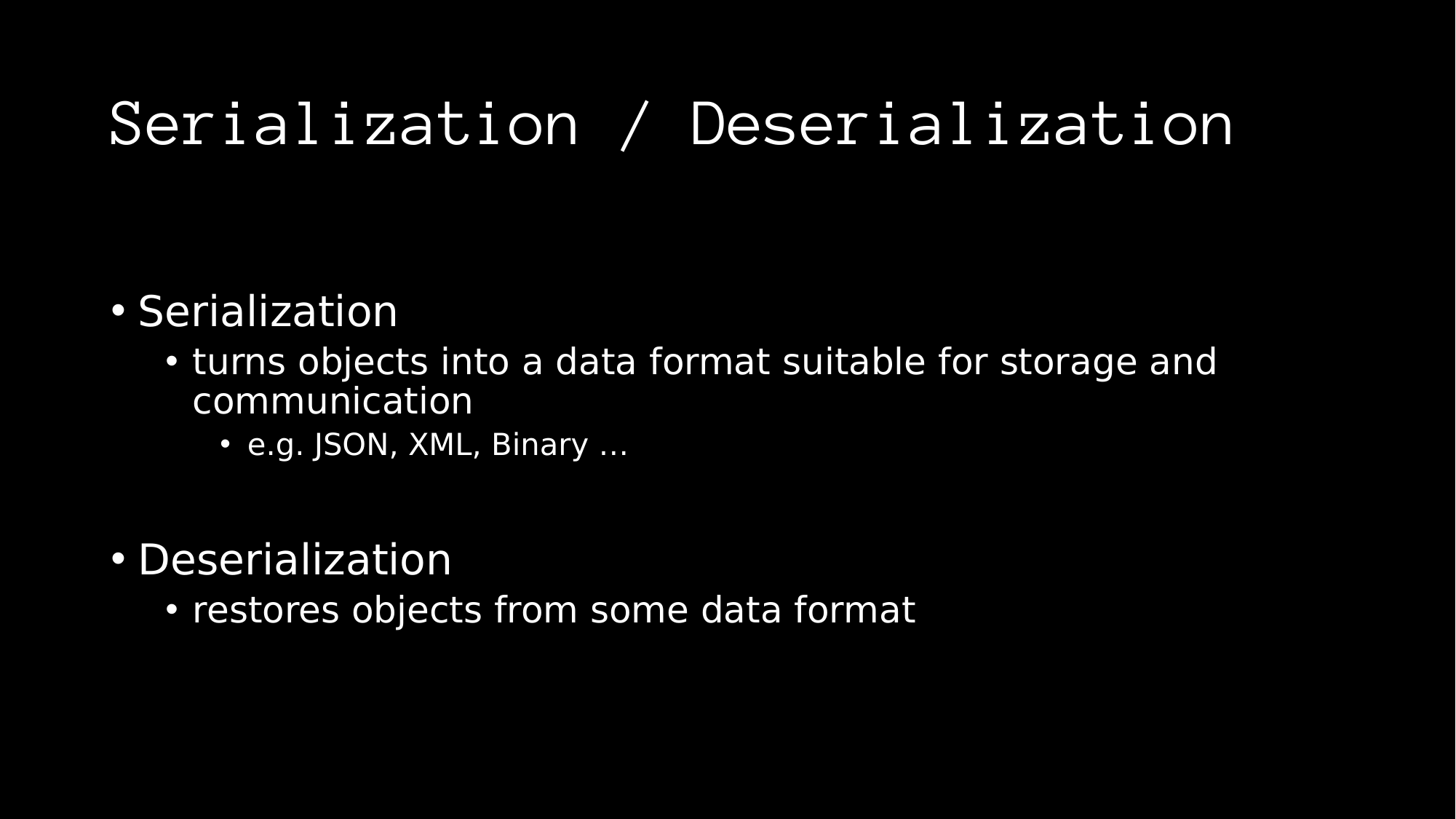

# Serialization / Deserialization

Serialization
turns objects into a data format suitable for storage and communication
e.g. JSON, XML, Binary …

Deserialization
restores objects from some data format